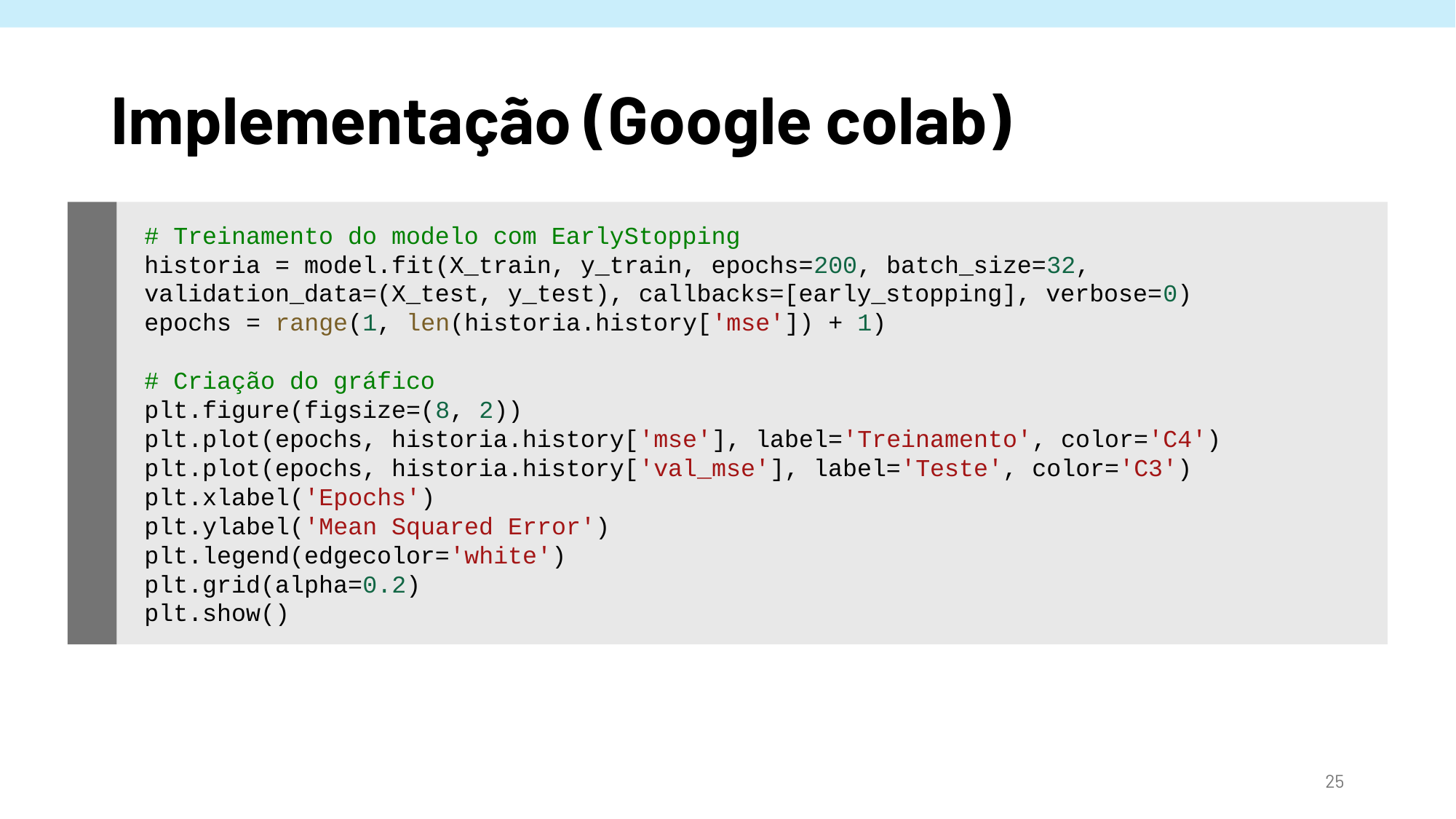

# Implementação (Google colab)

# Treinamento do modelo com EarlyStopping
historia = model.fit(X_train, y_train, epochs=200, batch_size=32, validation_data=(X_test, y_test), callbacks=[early_stopping], verbose=0)
epochs = range(1, len(historia.history['mse']) + 1)
# Criação do gráfico
plt.figure(figsize=(8, 2))
plt.plot(epochs, historia.history['mse'], label='Treinamento', color='C4')
plt.plot(epochs, historia.history['val_mse'], label='Teste', color='C3')
plt.xlabel('Epochs')
plt.ylabel('Mean Squared Error')
plt.legend(edgecolor='white')
plt.grid(alpha=0.2)
plt.show()

25